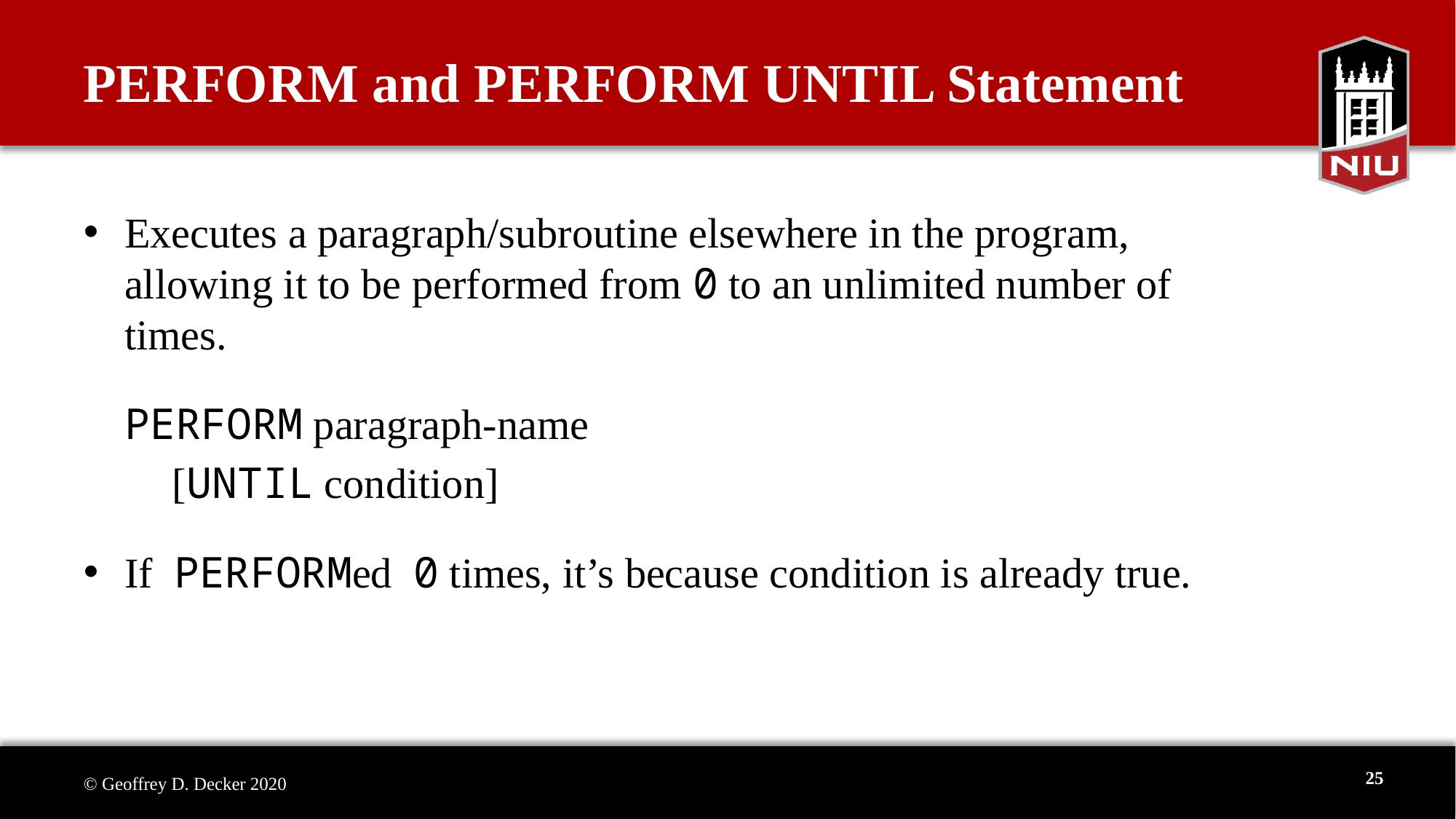

# PERFORM and PERFORM UNTIL Statement
Executes a paragraph/subroutine elsewhere in the program, allowing it to be performed from 0 to an unlimited number of
times.

	PERFORM paragraph-name
	[UNTIL condition]

If  PERFORMed  0 times, it’s because condition is already true.
25
© Geoffrey D. Decker 2020